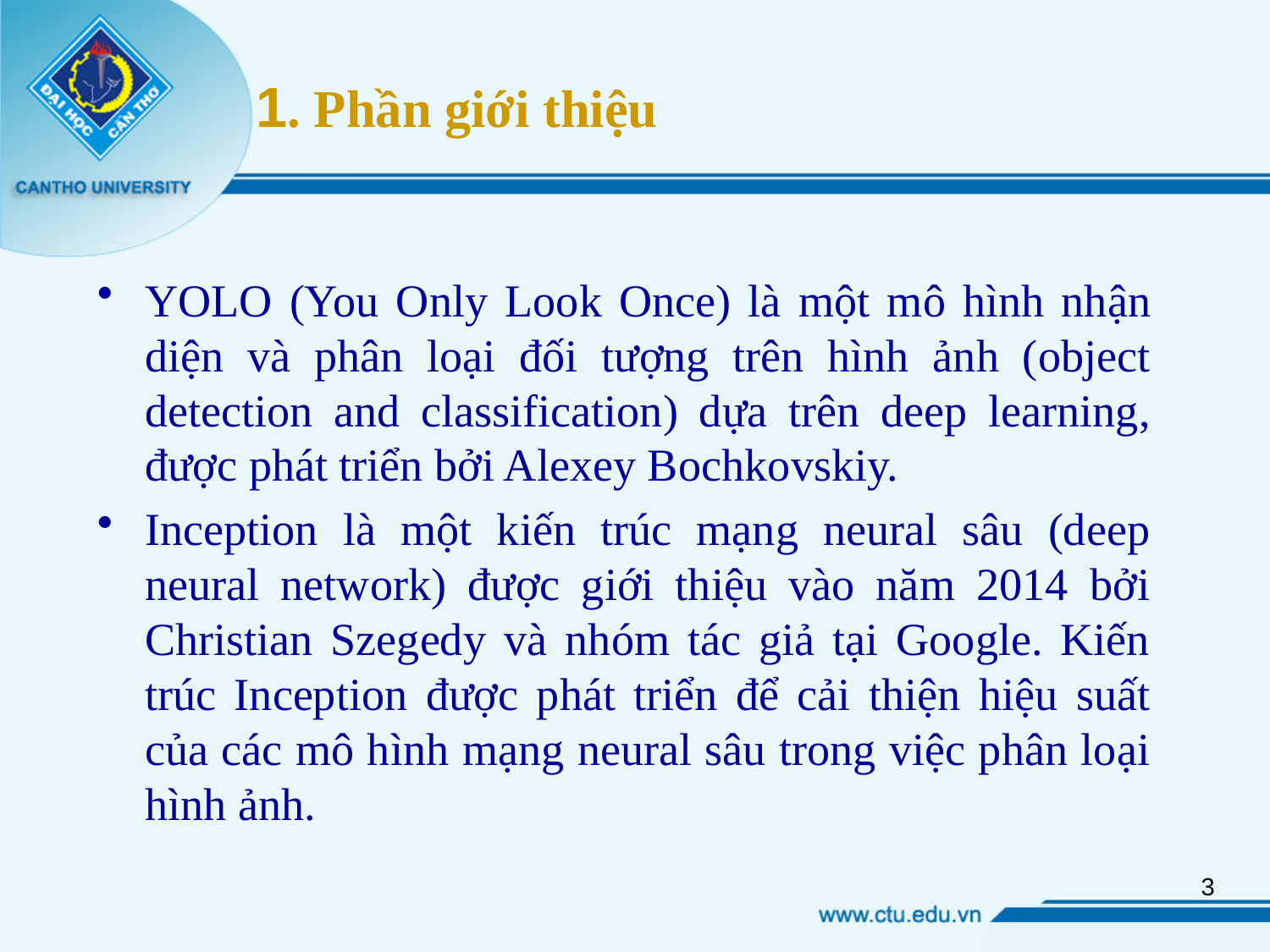

# 1. Phần giới thiệu
YOLO (You Only Look Once) là một mô hình nhận diện và phân loại đối tượng trên hình ảnh (object detection and classification) dựa trên deep learning, được phát triển bởi Alexey Bochkovskiy.
Inception là một kiến trúc mạng neural sâu (deep neural network) được giới thiệu vào năm 2014 bởi Christian Szegedy và nhóm tác giả tại Google. Kiến trúc Inception được phát triển để cải thiện hiệu suất của các mô hình mạng neural sâu trong việc phân loại hình ảnh.
3